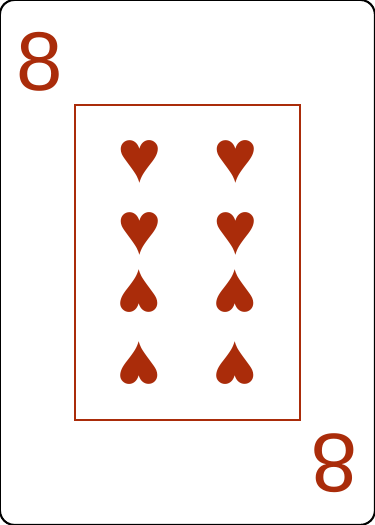

8
♥
♥

♥
♥
♥
♥
♥
♥
8